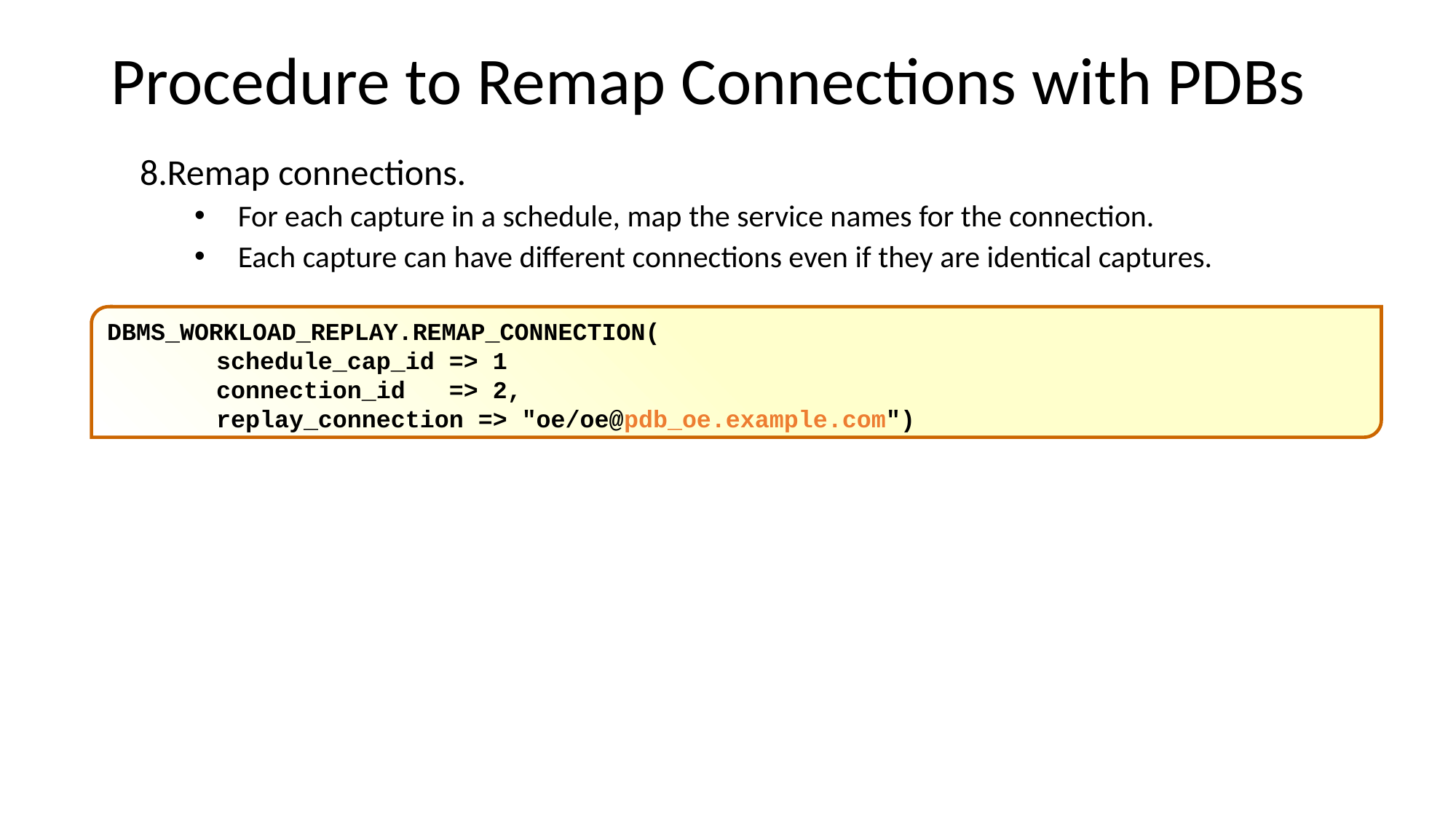

# Procedure to Remap Connections with PDBs
Remap connections.
For each capture in a schedule, map the service names for the connection.
Each capture can have different connections even if they are identical captures.

DBMS_WORKLOAD_REPLAY.REMAP_CONNECTION(
	schedule_cap_id => 1
	connection_id   => 2,
	replay_connection => "oe/oe@pdb_oe.example.com")